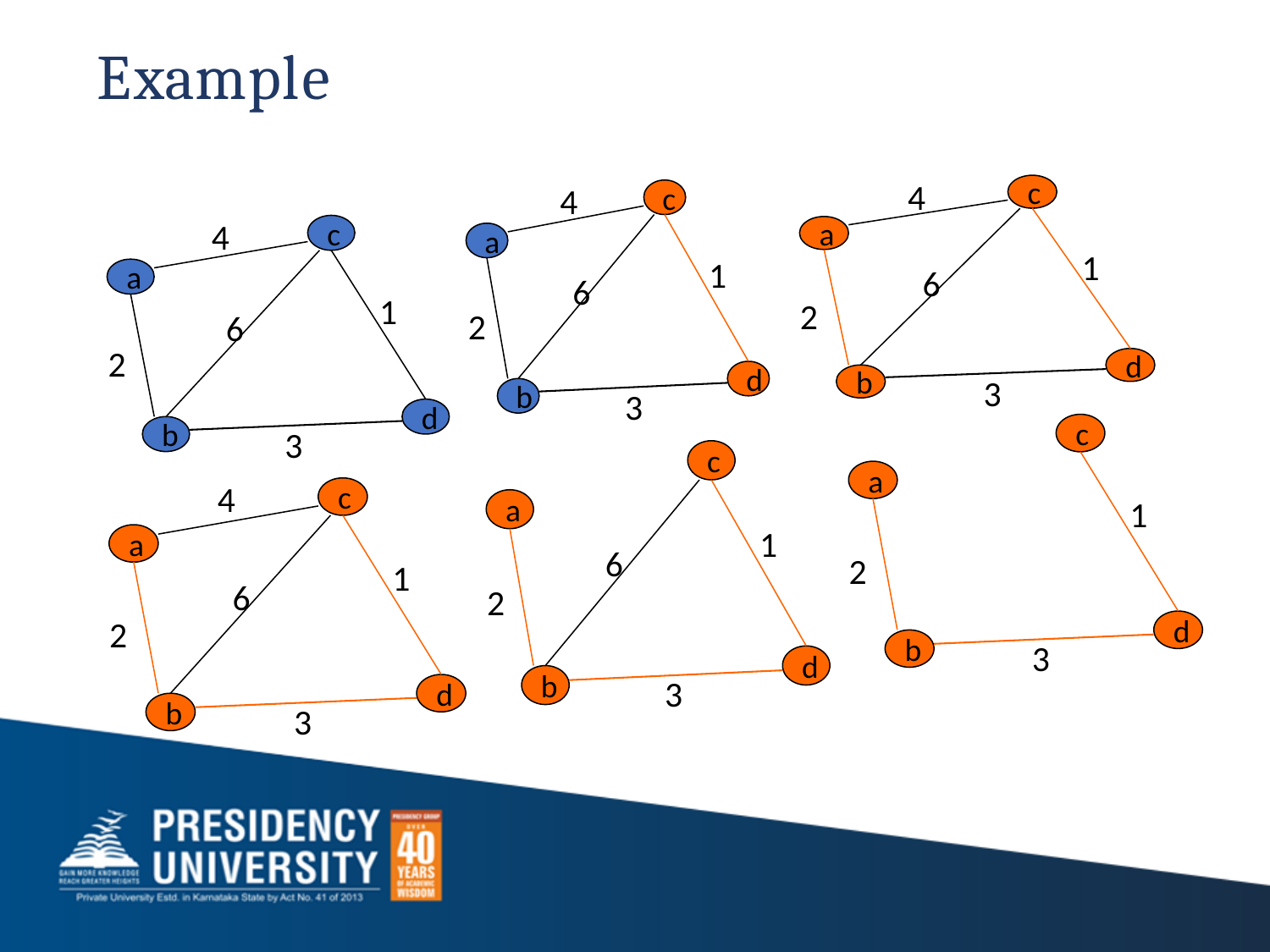

# Example

4
c

a
1

6
2

d
b
3

4
c

a
1

6
2

d
b
3

4
c

a
1

6
2

d
b
3

c

a
1

2

d
b
3

c

a
1

6
2

d
b
3

4
c

a
1

6
2

d
b
3